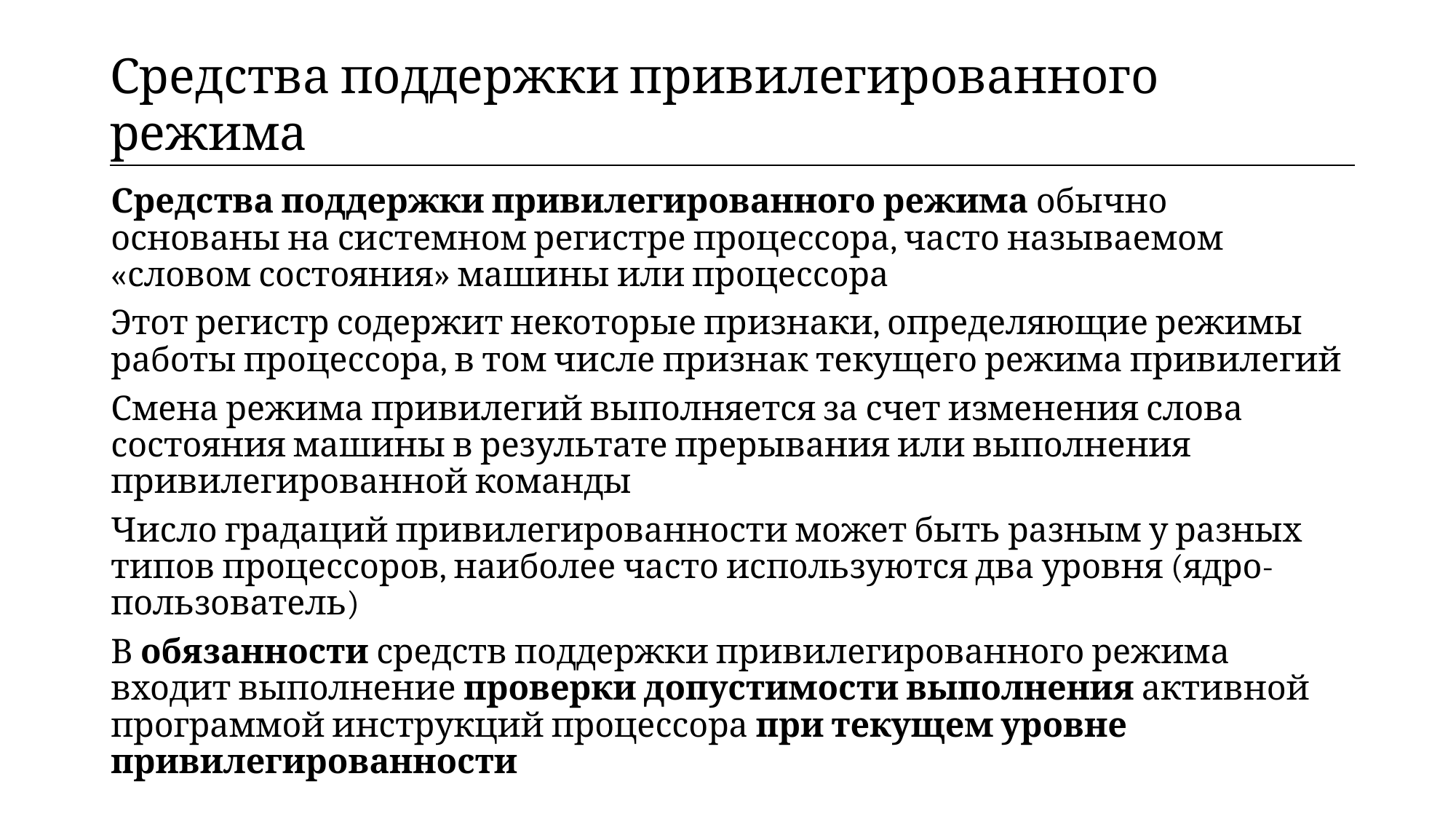

| Средства поддержки привилегированного режима |
| --- |
Средства поддержки привилегированного режима обычно основаны на системном регистре процессора, часто называемом «словом состояния» машины или процессора
Этот регистр содержит некоторые признаки, определяющие режимы работы процессора, в том числе признак текущего режима привилегий
Смена режима привилегий выполняется за счет изменения слова состояния машины в результате прерывания или выполнения привилегированной команды
Число градаций привилегированности может быть разным у разных типов процессоров, наиболее часто используются два уровня (ядро-пользователь)
В обязанности средств поддержки привилегированного режима входит выполнение проверки допустимости выполнения активной программой инструкций процессора при текущем уровне привилегированности